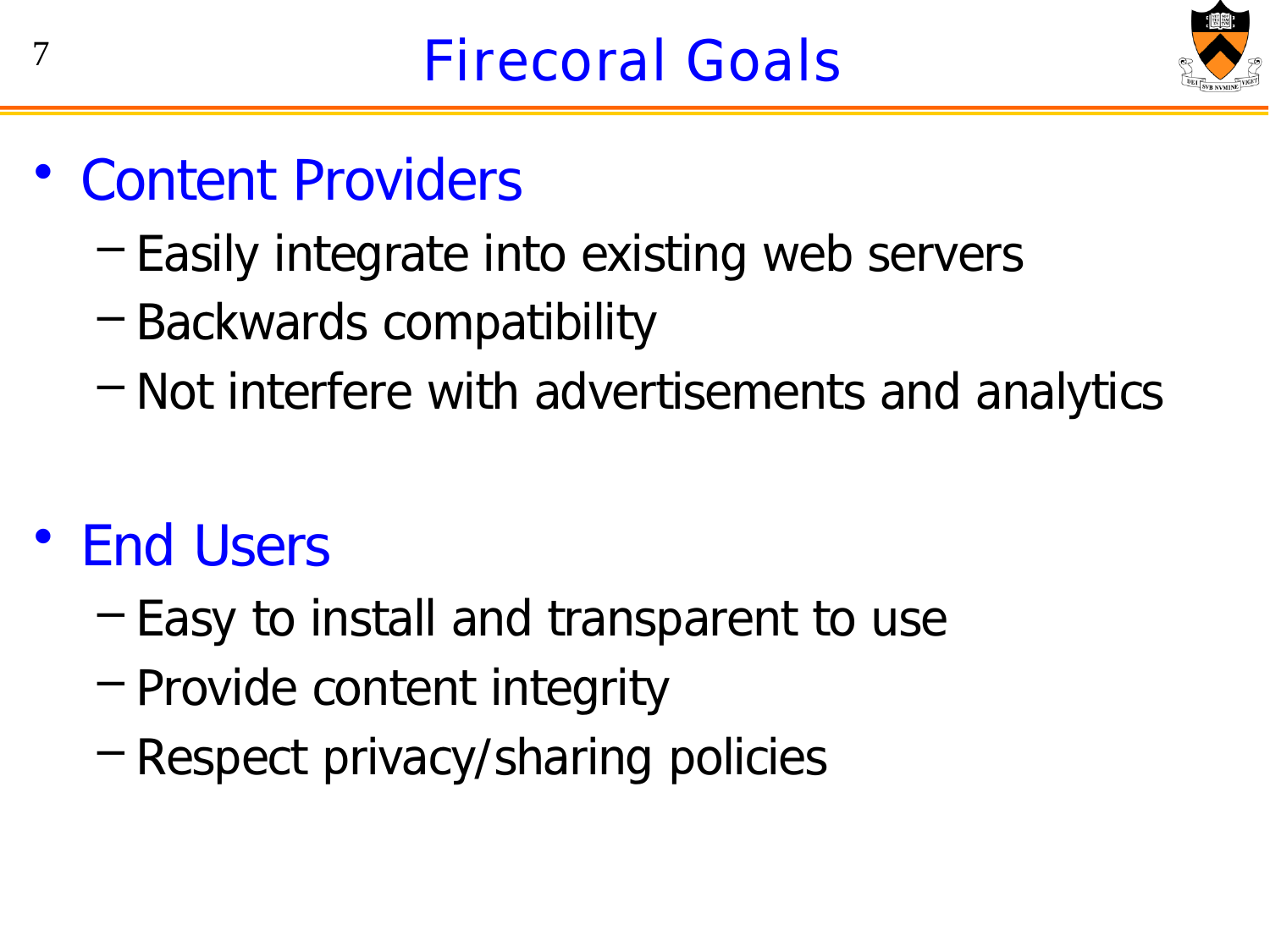

# Firecoral Goals
Content Providers
Easily integrate into existing web servers
Backwards compatibility
Not interfere with advertisements and analytics

End Users
Easy to install and transparent to use
Provide content integrity
Respect privacy/sharing policies